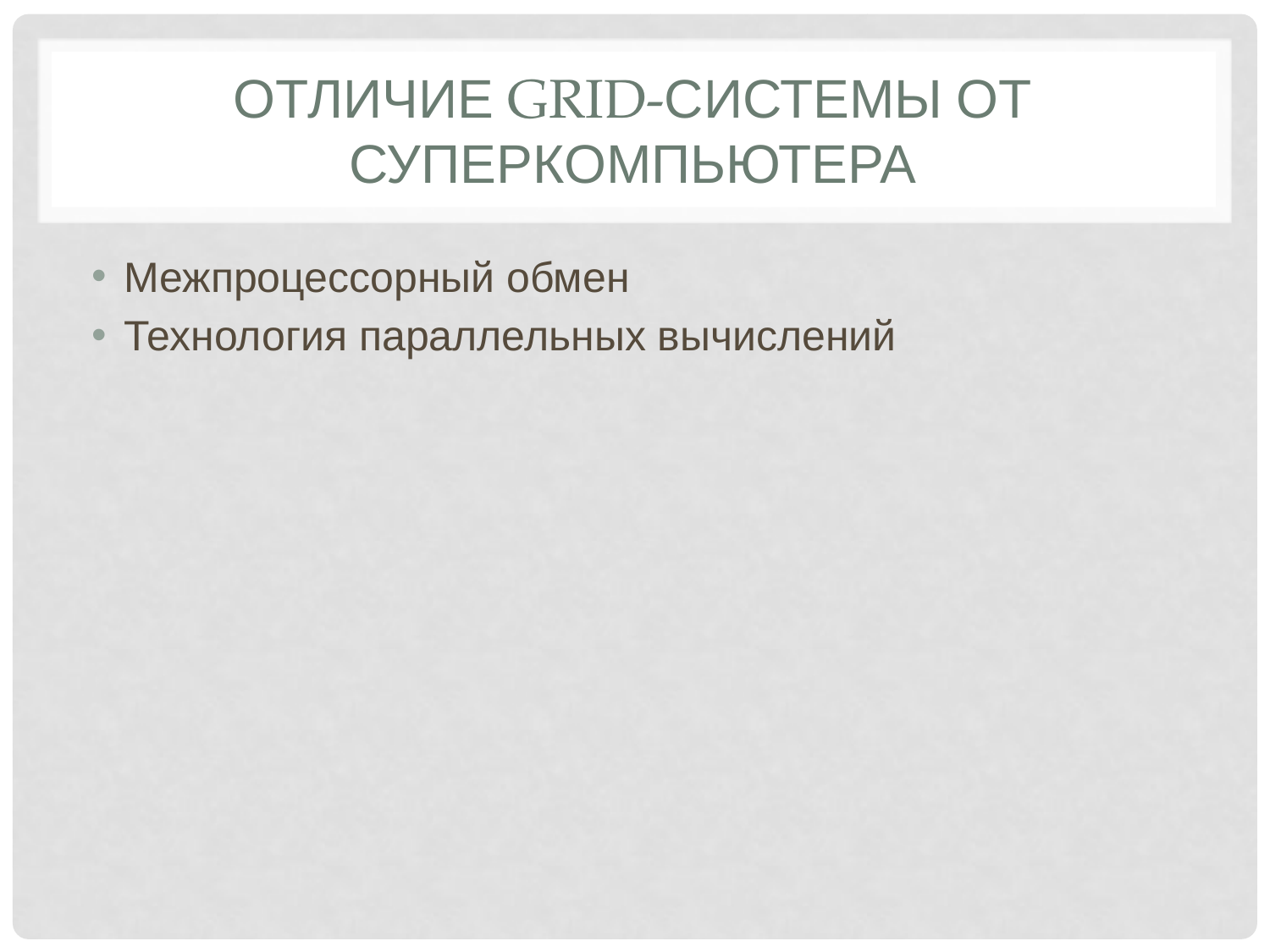

# Отличие Grid-системы от суперкомпьютера
Межпроцессорный обмен
Технология параллельных вычислений